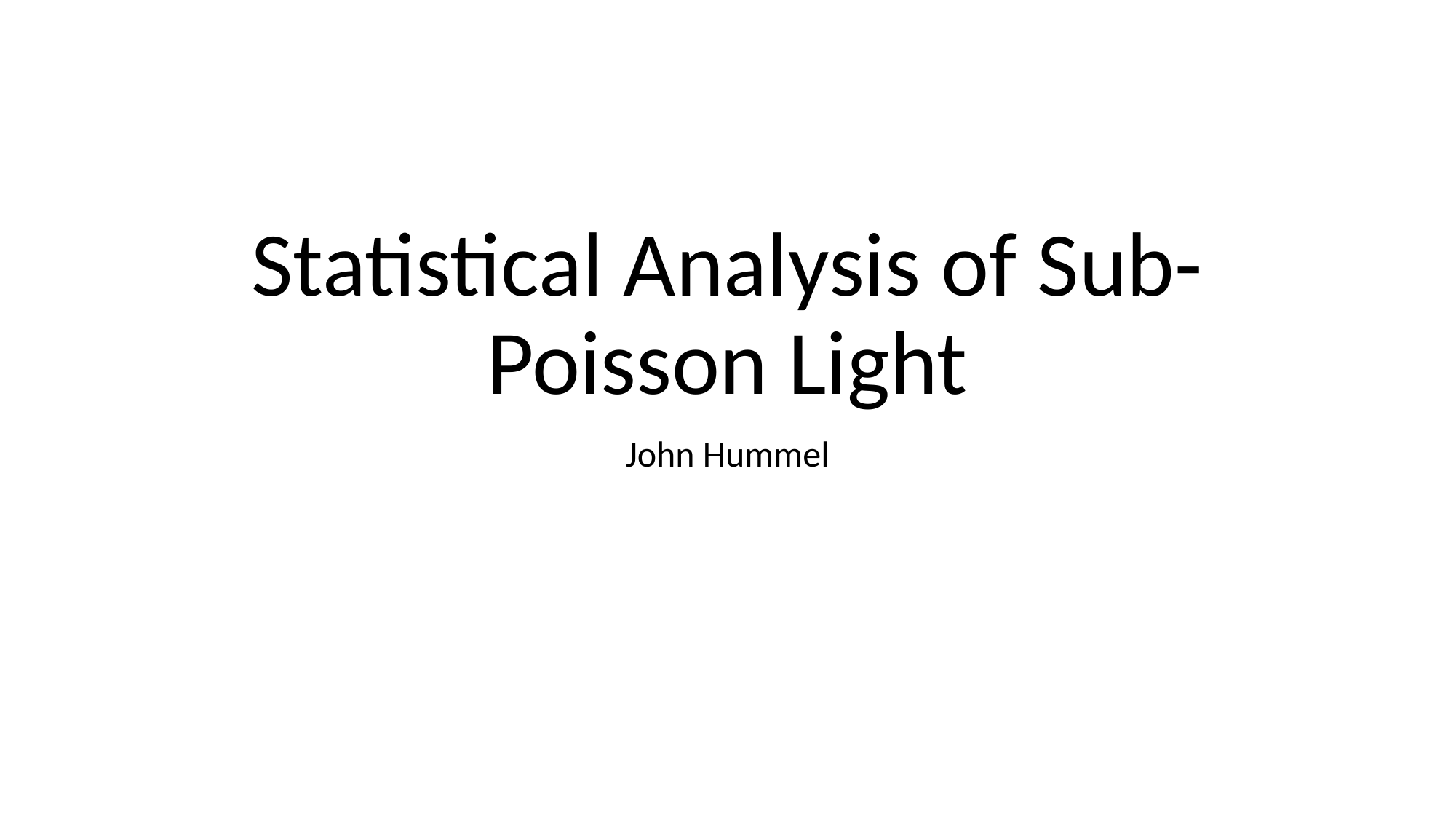

# Statistical Analysis of Sub-Poisson Light
John Hummel